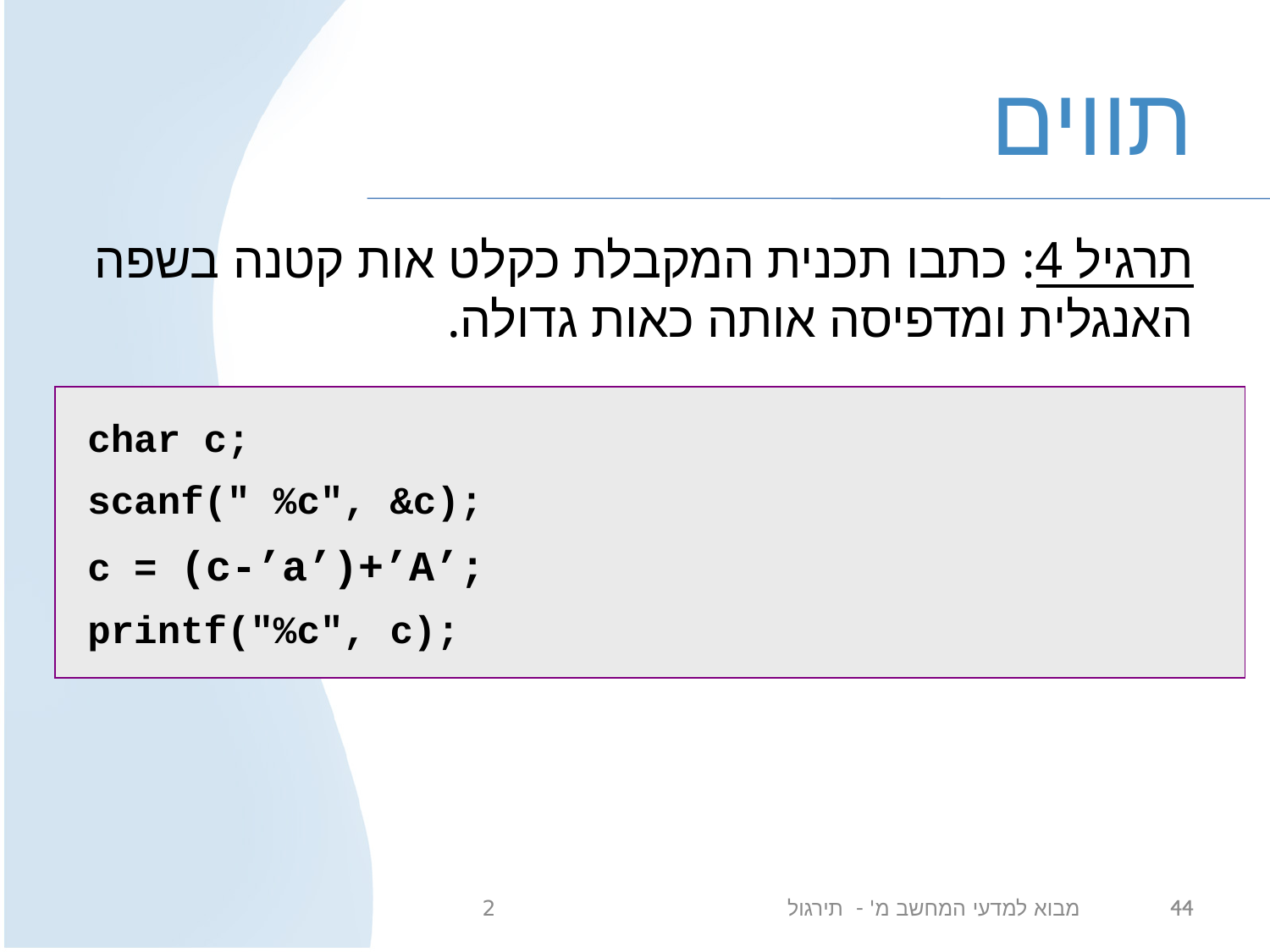

# תווים
תרגיל 4: כתבו תכנית המקבלת כקלט אות קטנה בשפה האנגלית ומדפיסה אותה כאות גדולה.

char c;
scanf(" %c", &c);
c = (c-’a’)+’A’;
printf("%c", c);
מבוא למדעי המחשב מ' - תירגול 2
44